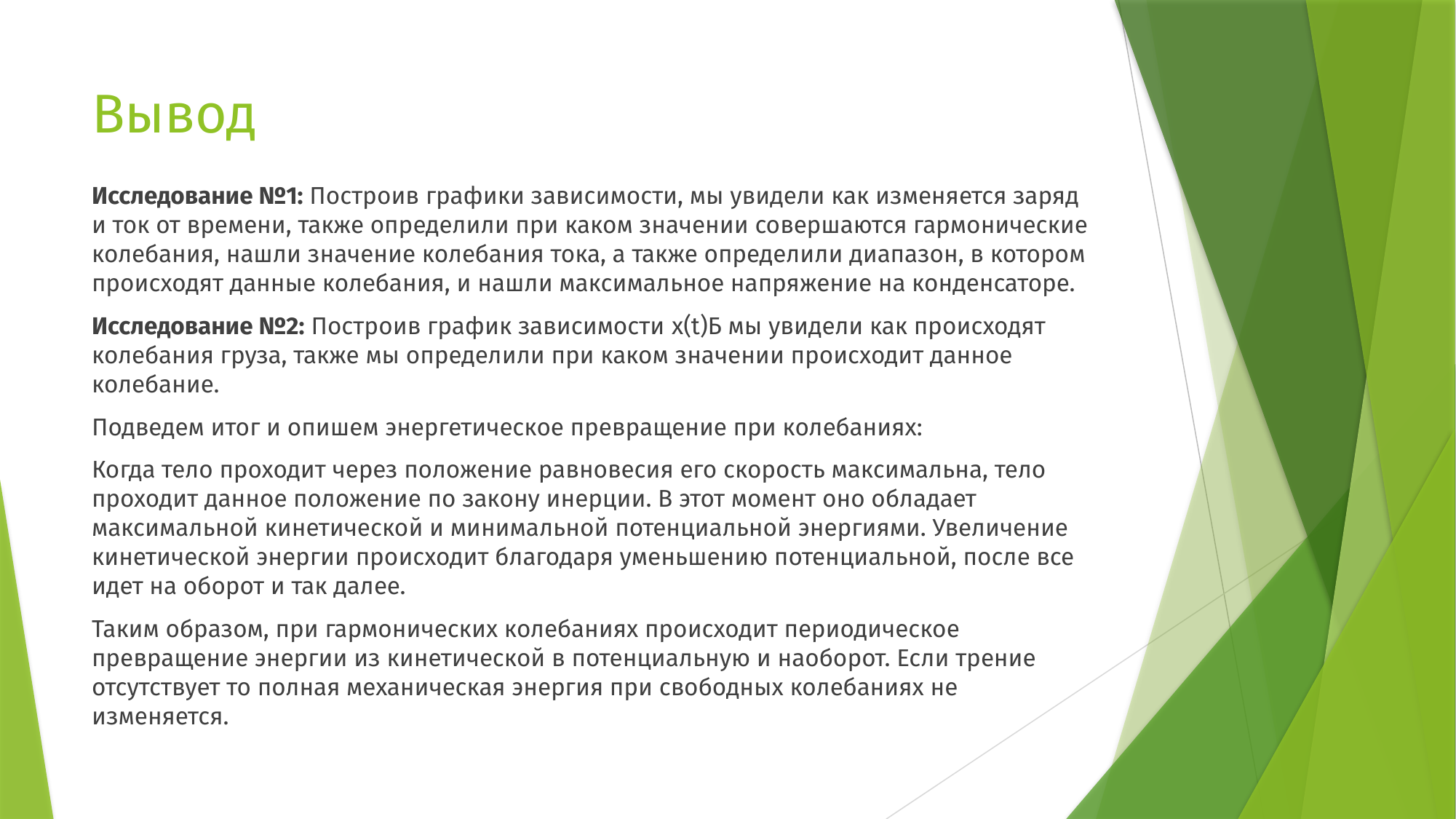

# Вывод
Исследование №1: Построив графики зависимости, мы увидели как изменяется заряд и ток от времени, также определили при каком значении совершаются гармонические колебания, нашли значение колебания тока, а также определили диапазон, в котором происходят данные колебания, и нашли максимальное напряжение на конденсаторе.
Исследование №2: Построив график зависимости x(t)Б мы увидели как происходят колебания груза, также мы определили при каком значении происходит данное колебание.
Подведем итог и опишем энергетическое превращение при колебаниях:
Когда тело проходит через положение равновесия его скорость максимальна, тело проходит данное положение по закону инерции. В этот момент оно обладает максимальной кинетической и минимальной потенциальной энергиями. Увеличение кинетической энергии происходит благодаря уменьшению потенциальной, после все идет на оборот и так далее.
Таким образом, при гармонических колебаниях происходит периодическое превращение энергии из кинетической в потенциальную и наоборот. Если трение отсутствует то полная механическая энергия при свободных колебаниях не изменяется.